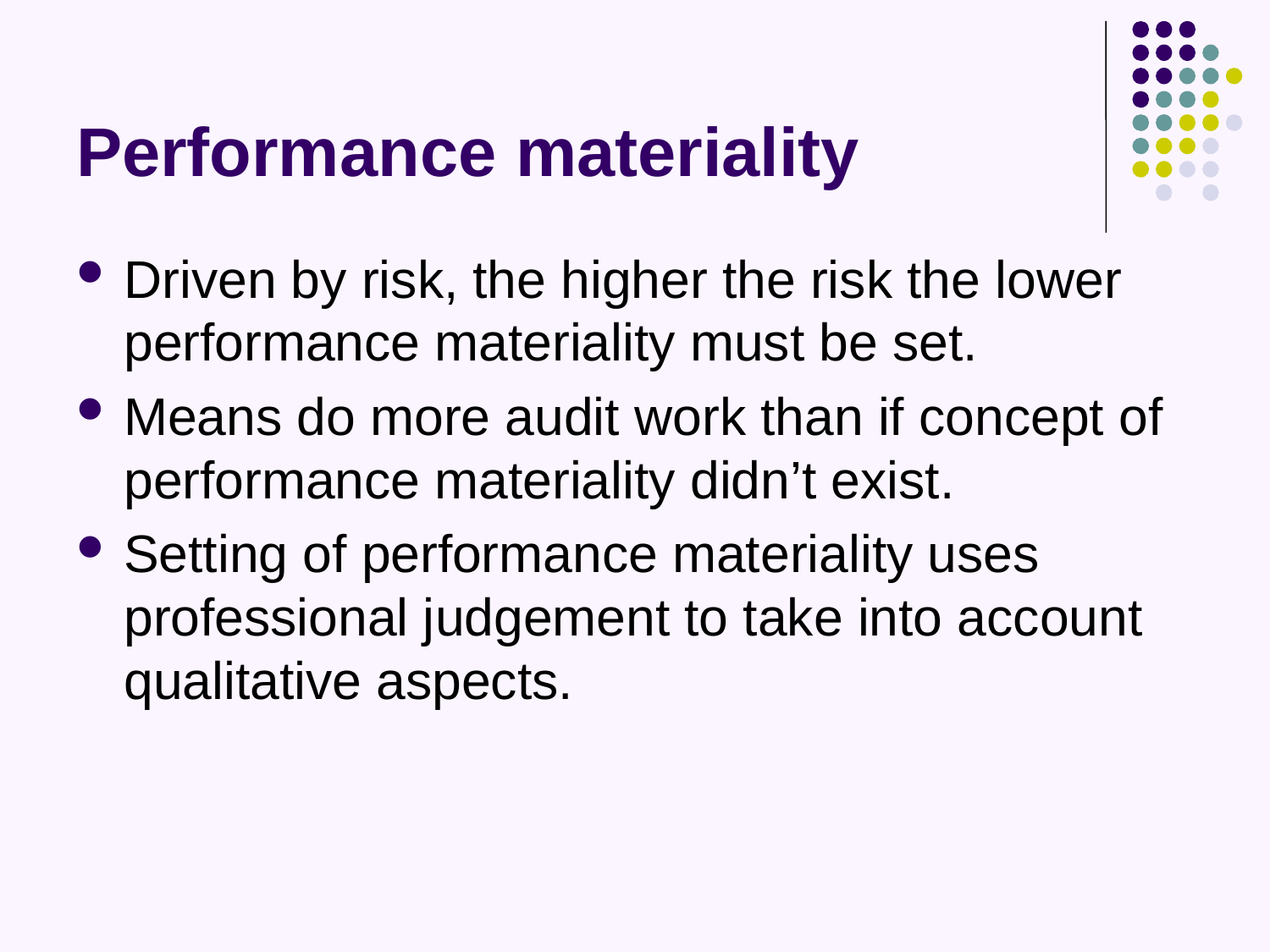

# Performance materiality
Driven by risk, the higher the risk the lower performance materiality must be set.
Means do more audit work than if concept of performance materiality didn’t exist.
Setting of performance materiality uses professional judgement to take into account qualitative aspects.